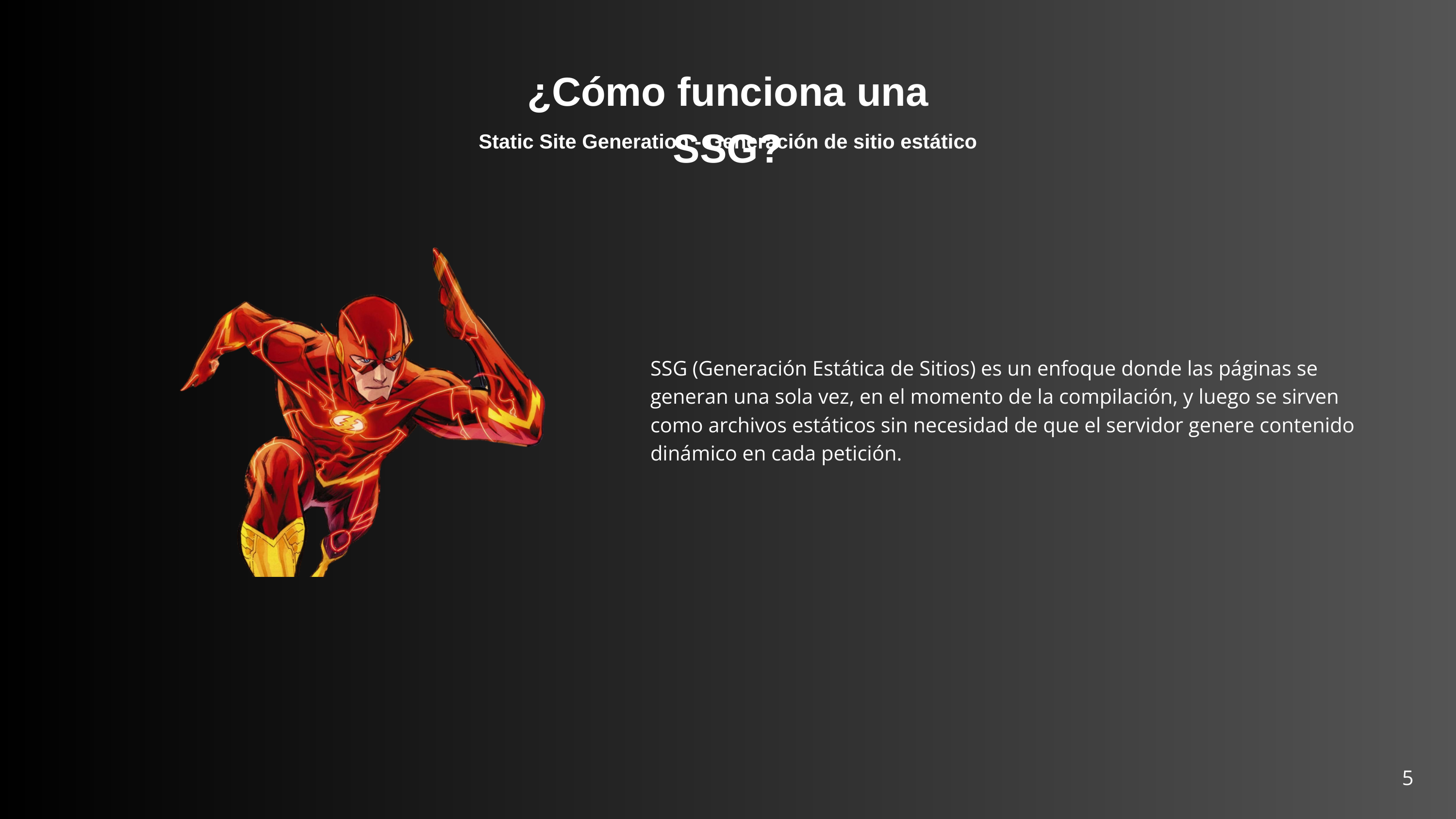

¿Cómo funciona una SSG?
Static Site Generation - Generación de sitio estático

SSG (Generación Estática de Sitios) es un enfoque donde las páginas se generan una sola vez, en el momento de la compilación, y luego se sirven como archivos estáticos sin necesidad de que el servidor genere contenido dinámico en cada petición.
5